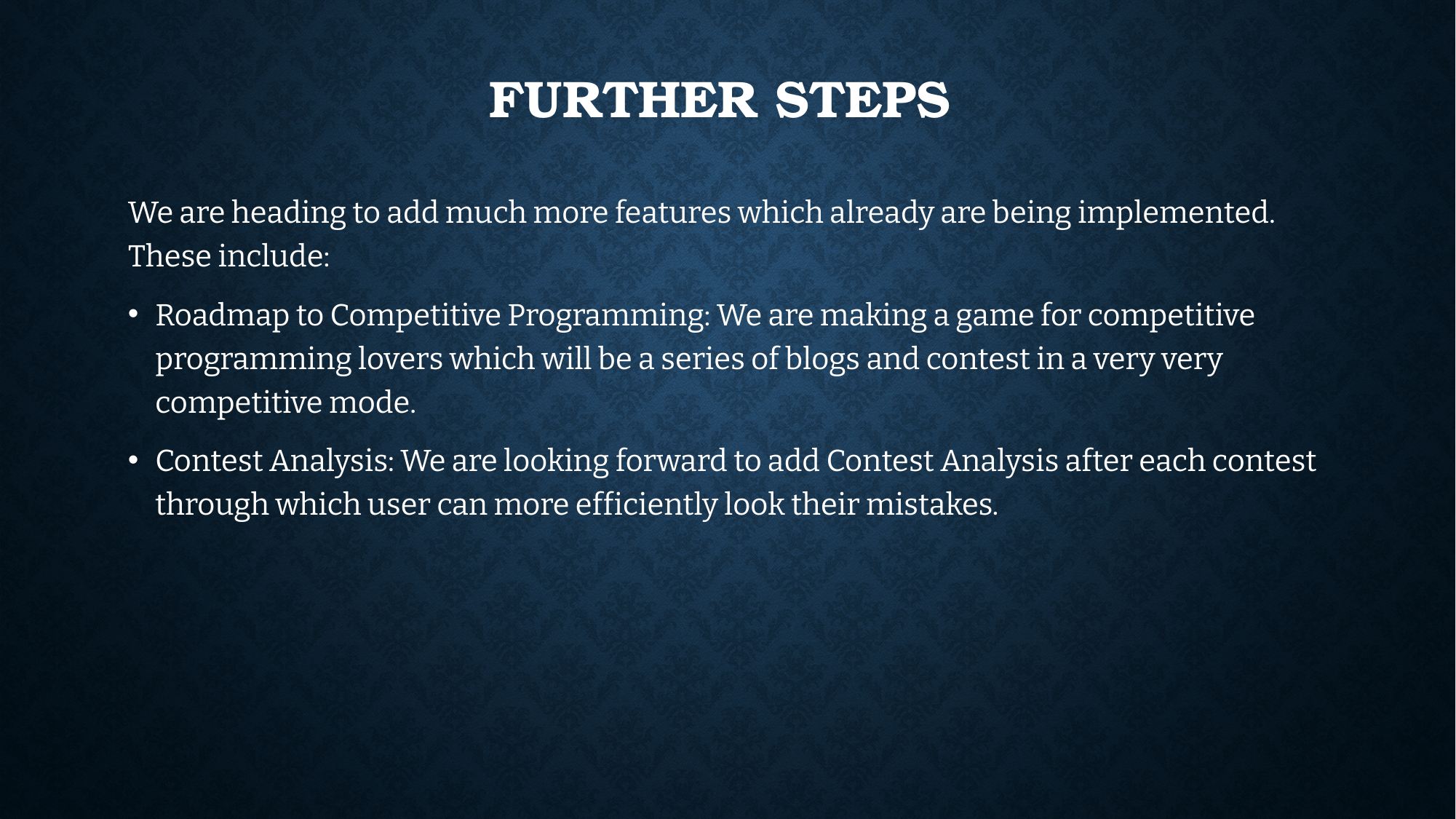

# FURTHER STEPS
We are heading to add much more features which already are being implemented. These include:
Roadmap to Competitive Programming: We are making a game for competitive programming lovers which will be a series of blogs and contest in a very very competitive mode.
Contest Analysis: We are looking forward to add Contest Analysis after each contest through which user can more efficiently look their mistakes.